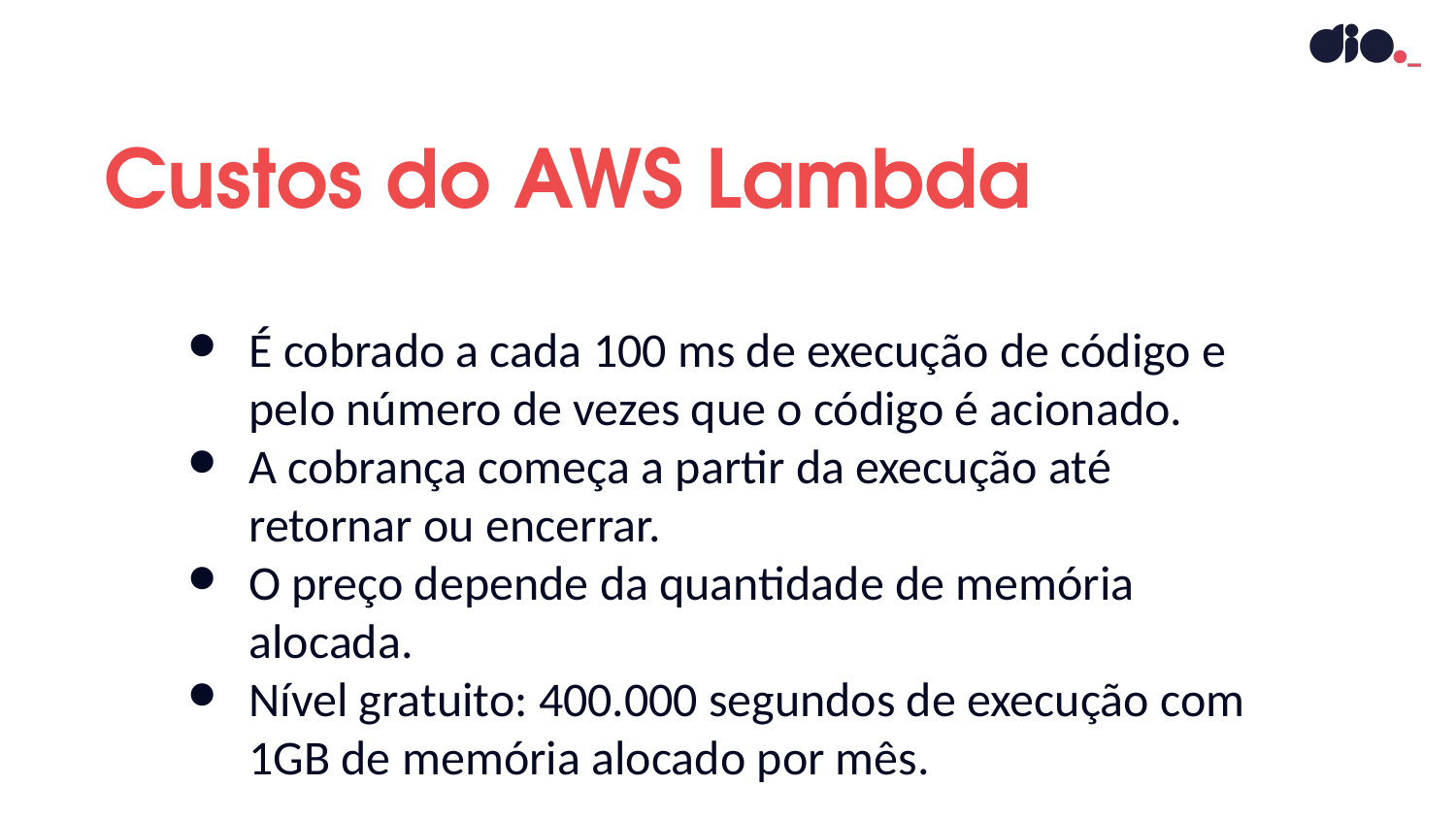

Custos do AWS Lambda
É cobrado a cada 100 ms de execução de código e pelo número de vezes que o código é acionado.
A cobrança começa a partir da execução até retornar ou encerrar.
O preço depende da quantidade de memória alocada.
Nível gratuito: 400.000 segundos de execução com 1GB de memória alocado por mês.